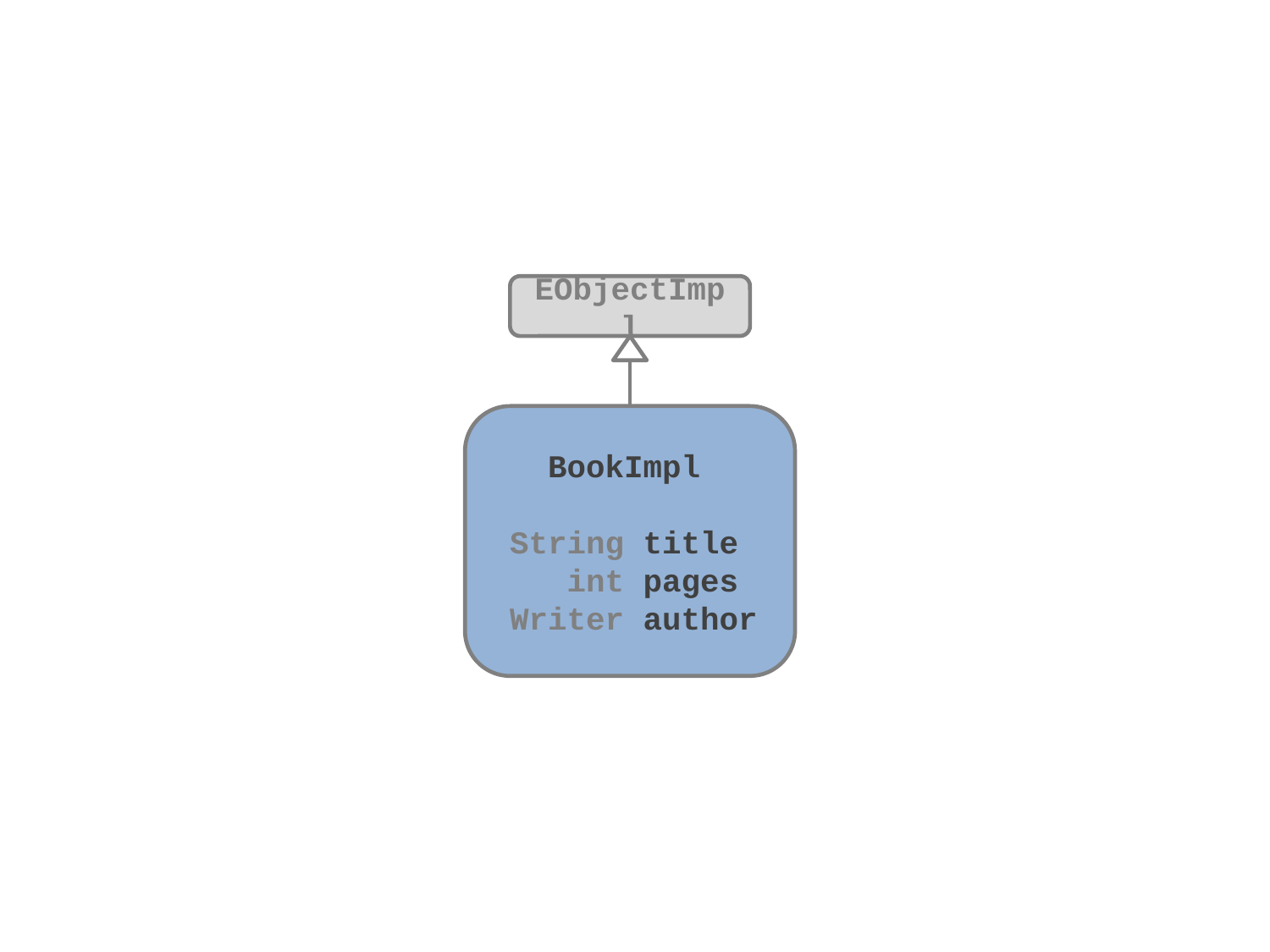

EObjectImpl

   BookImpl
 String title
    int pages
 Writer author